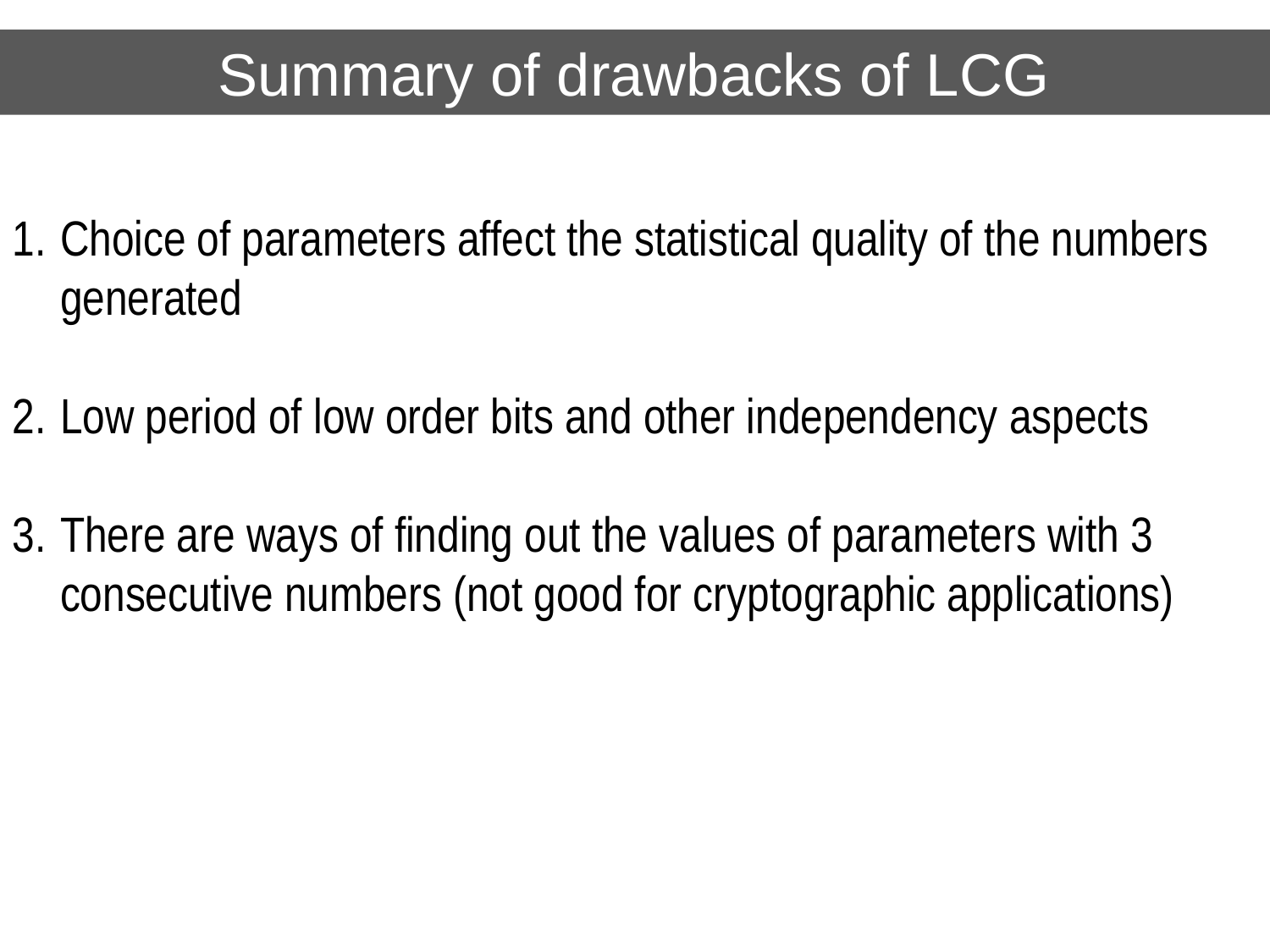

# Summary of drawbacks of LCG
Choice of parameters affect the statistical quality of the numbers generated

Low period of low order bits and other independency aspects

There are ways of finding out the values of parameters with 3 consecutive numbers (not good for cryptographic applications)